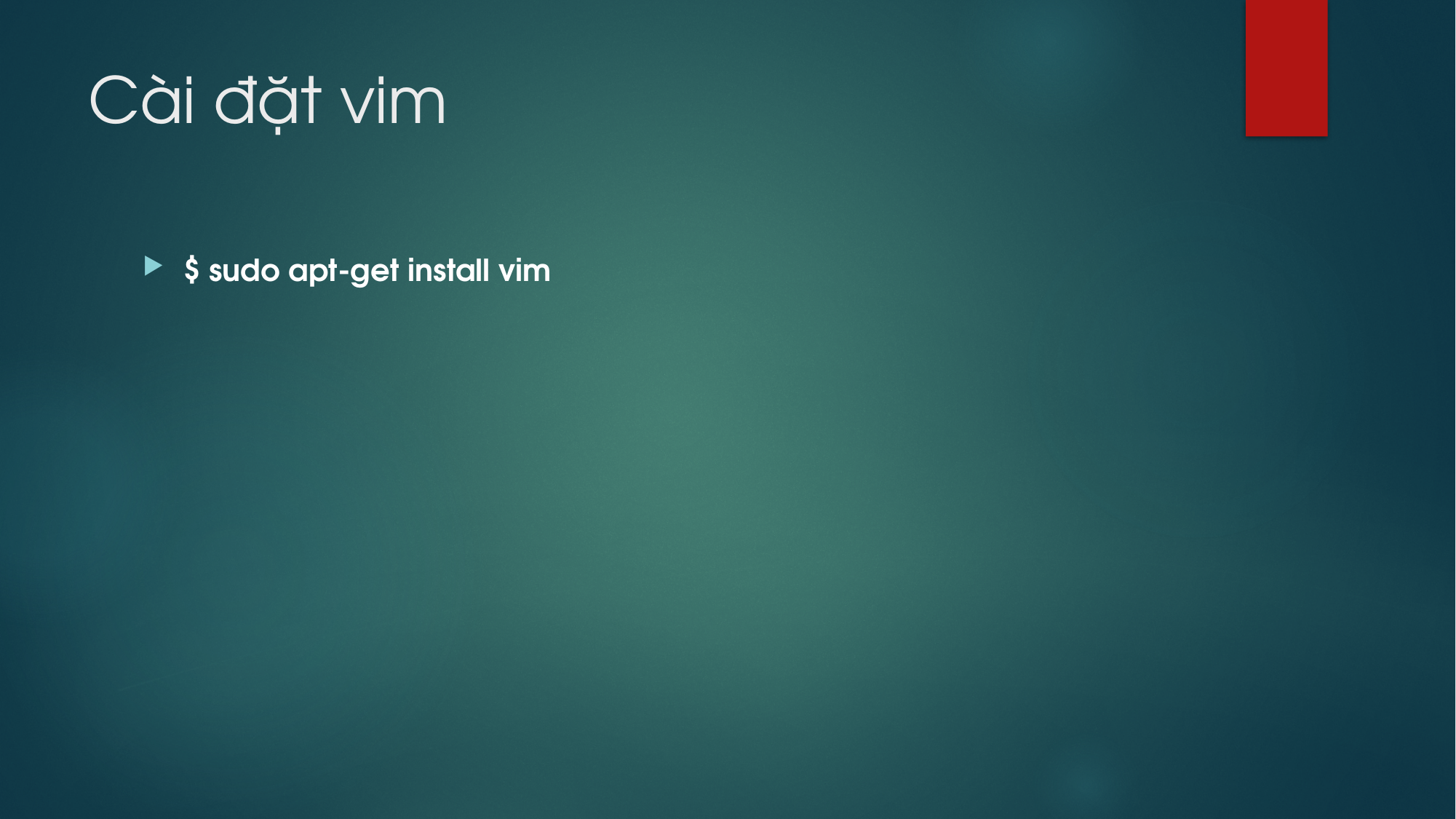

# Cài đặt vim
$ sudo apt-get install vim